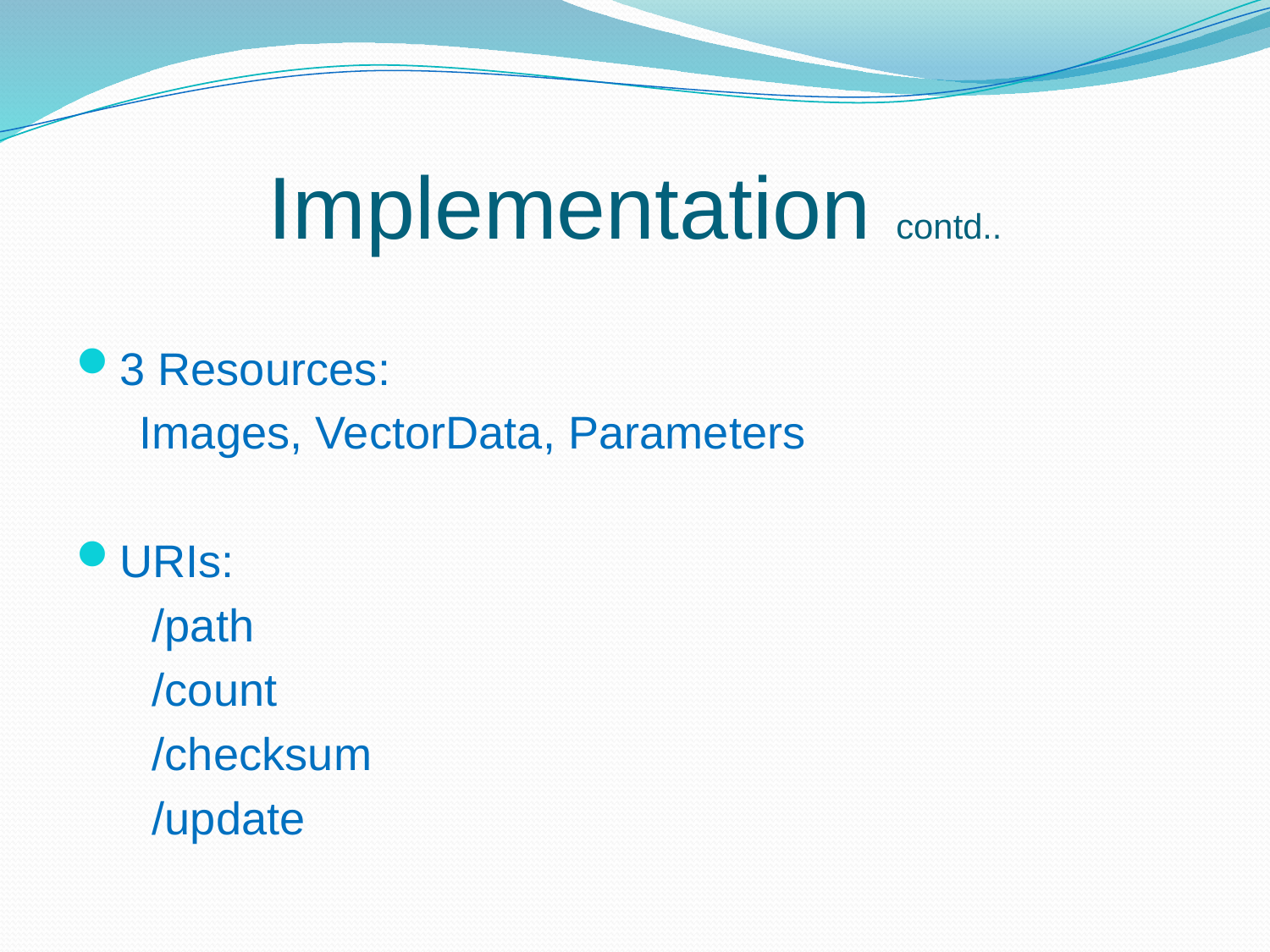

# Implementation contd..

3 Resources:
     Images, VectorData, Parameters

URIs:
      /path
      /count
      /checksum
      /update